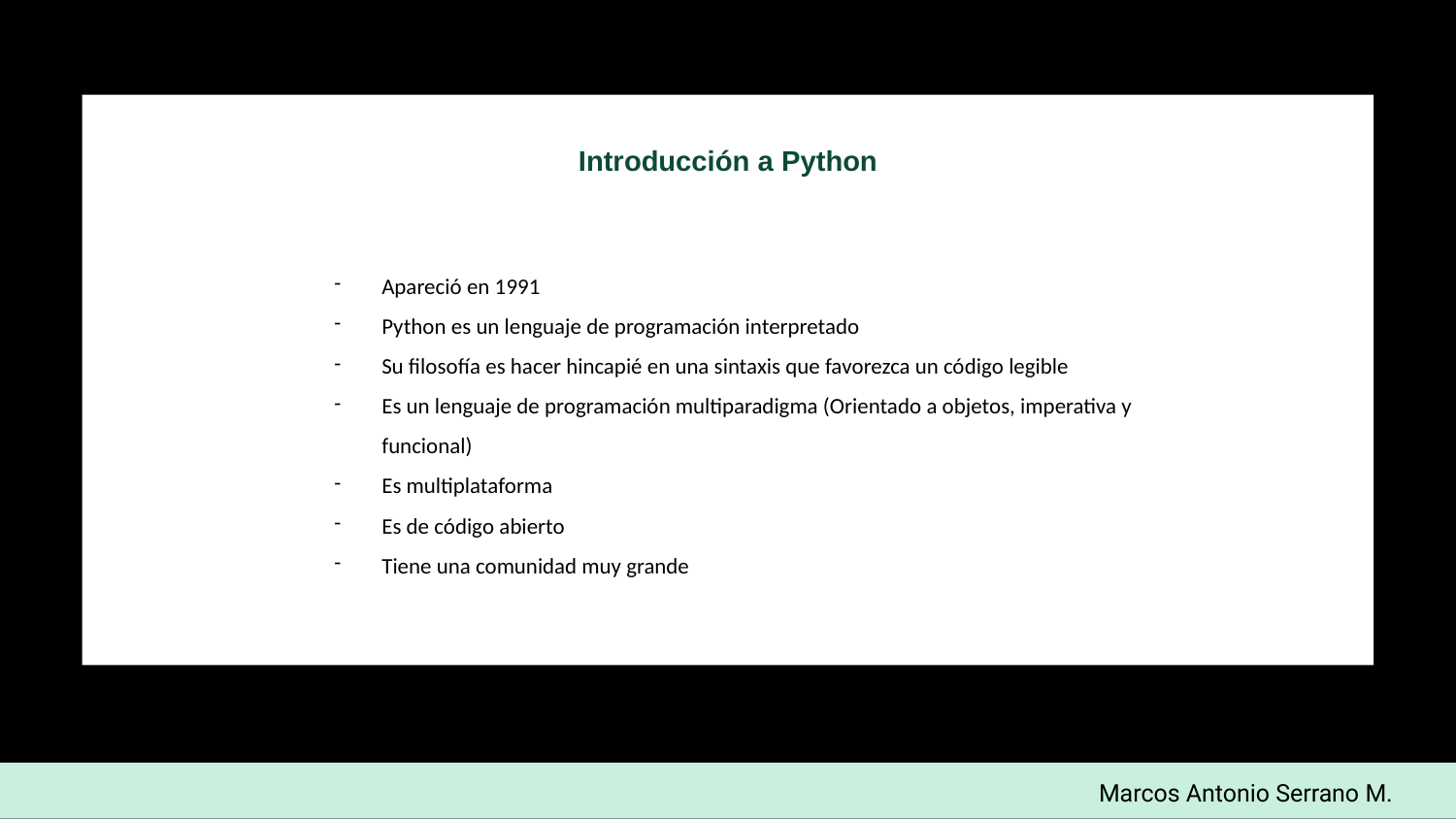

Introducción a Python
Apareció en 1991
Python es un lenguaje de programación interpretado
Su filosofía es hacer hincapié en una sintaxis que favorezca un código legible
Es un lenguaje de programación multiparadigma (Orientado a objetos, imperativa y funcional)
Es multiplataforma
Es de código abierto
Tiene una comunidad muy grande

Marcos Antonio Serrano M.